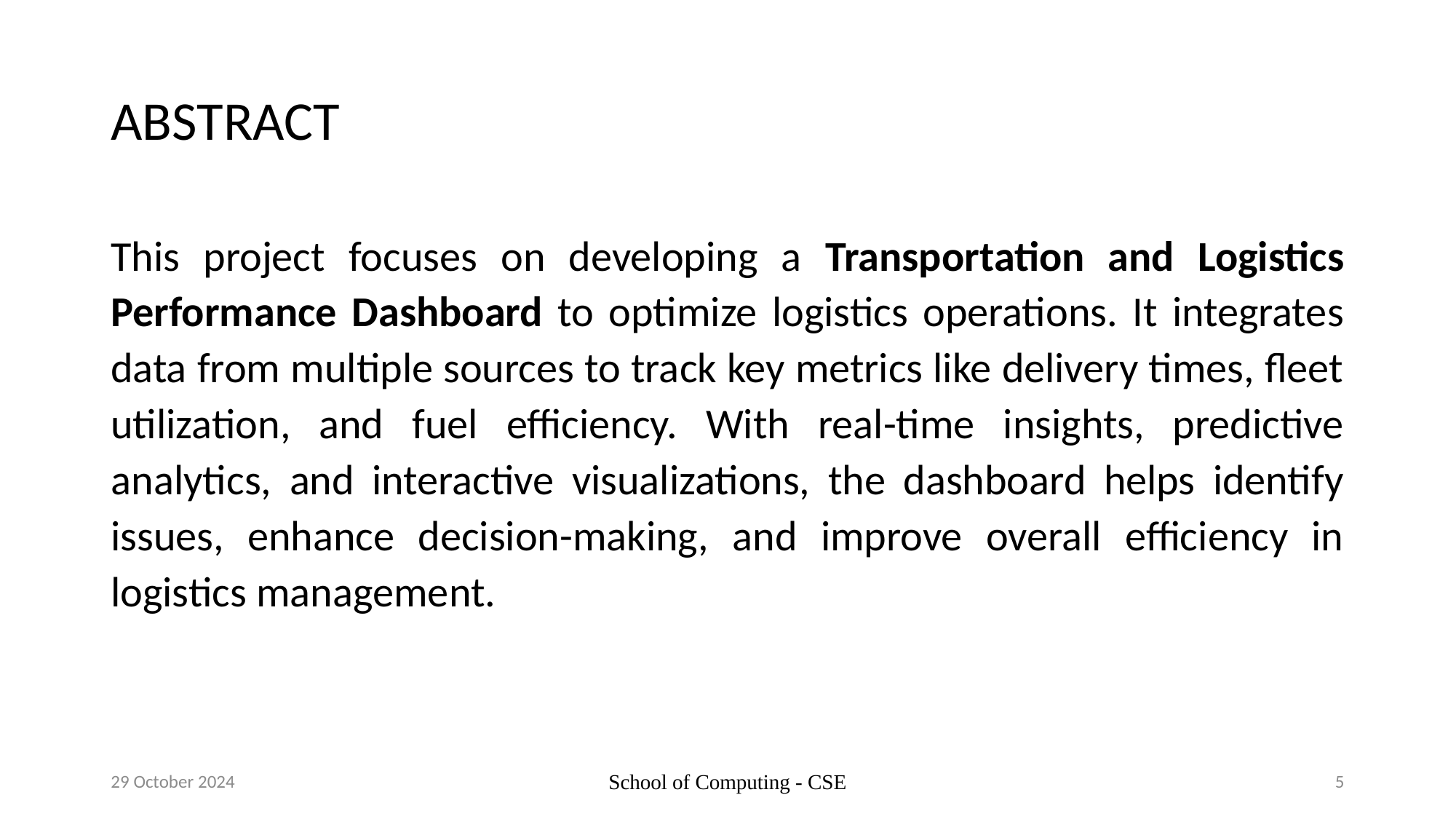

# ABSTRACT
This project focuses on developing a Transportation and Logistics Performance Dashboard to optimize logistics operations. It integrates data from multiple sources to track key metrics like delivery times, fleet utilization, and fuel efficiency. With real-time insights, predictive analytics, and interactive visualizations, the dashboard helps identify issues, enhance decision-making, and improve overall efficiency in logistics management.
29 October 2024
School of Computing - CSE
5